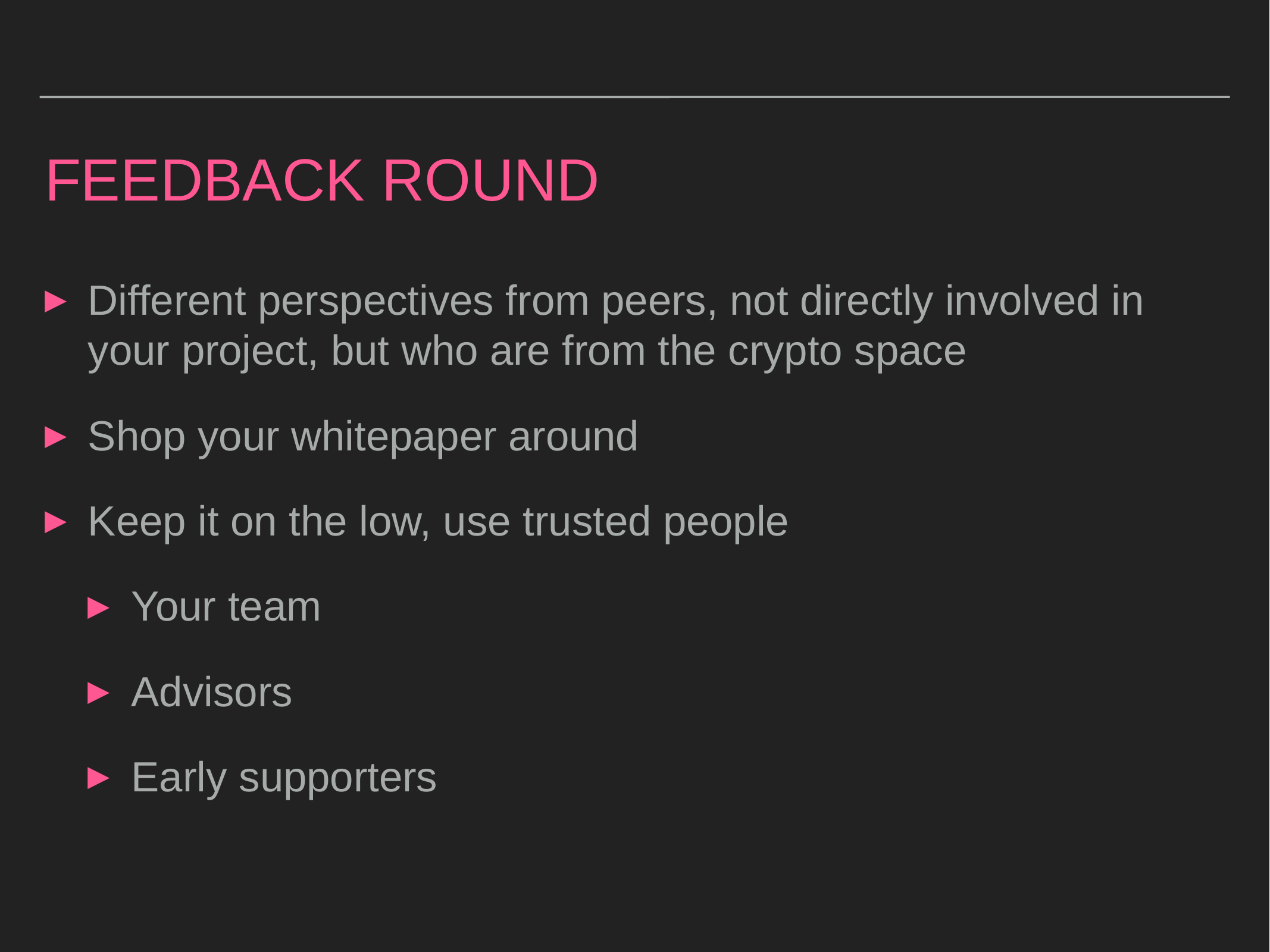

# Feedback round
Different perspectives from peers, not directly involved in your project, but who are from the crypto space
Shop your whitepaper around
Keep it on the low, use trusted people
Your team
Advisors
Early supporters